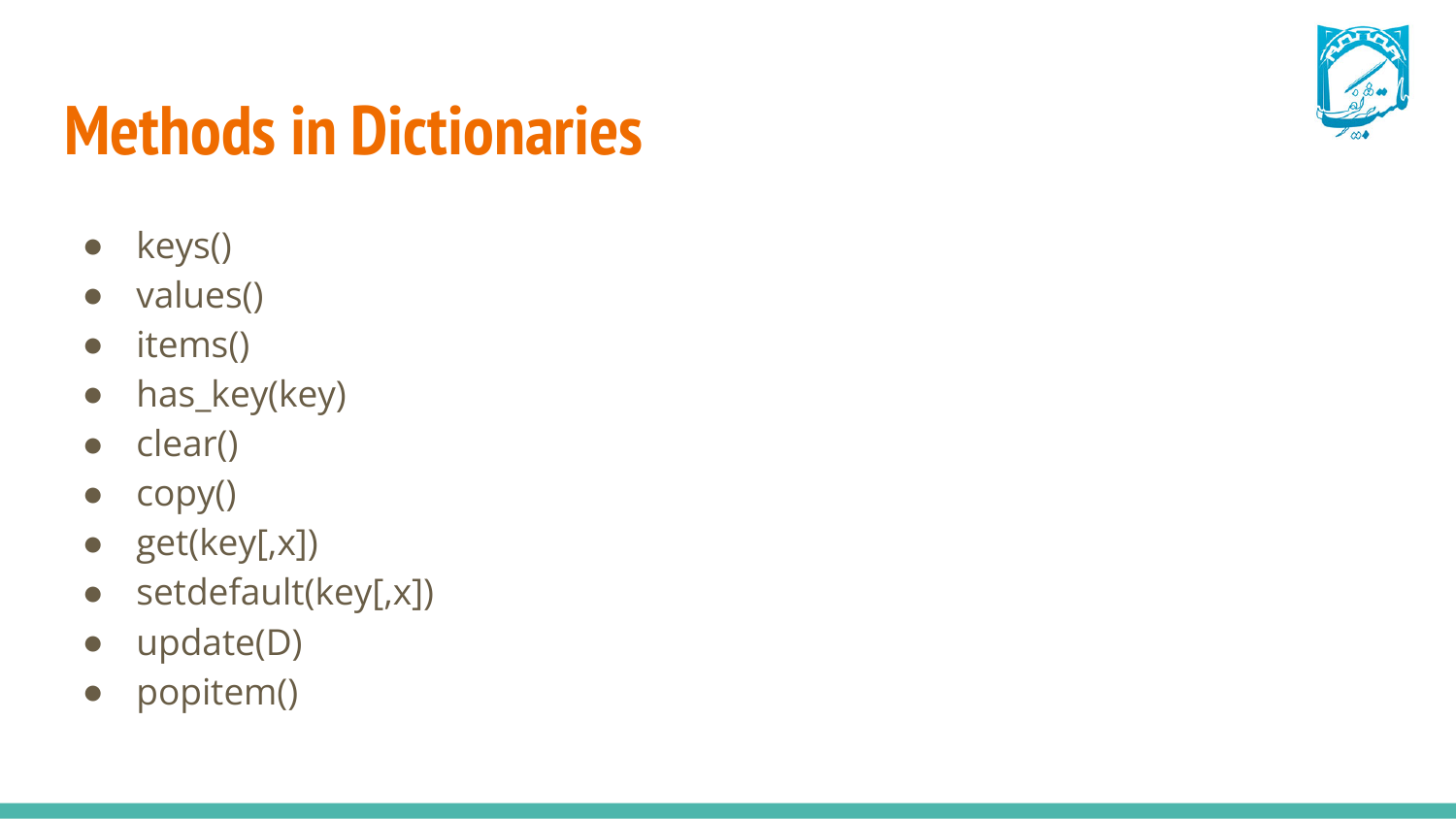

# Methods in Dictionaries
keys()
values()
items()
has_key(key)
clear()
copy()
get(key[,x])
setdefault(key[,x])
update(D)
popitem()